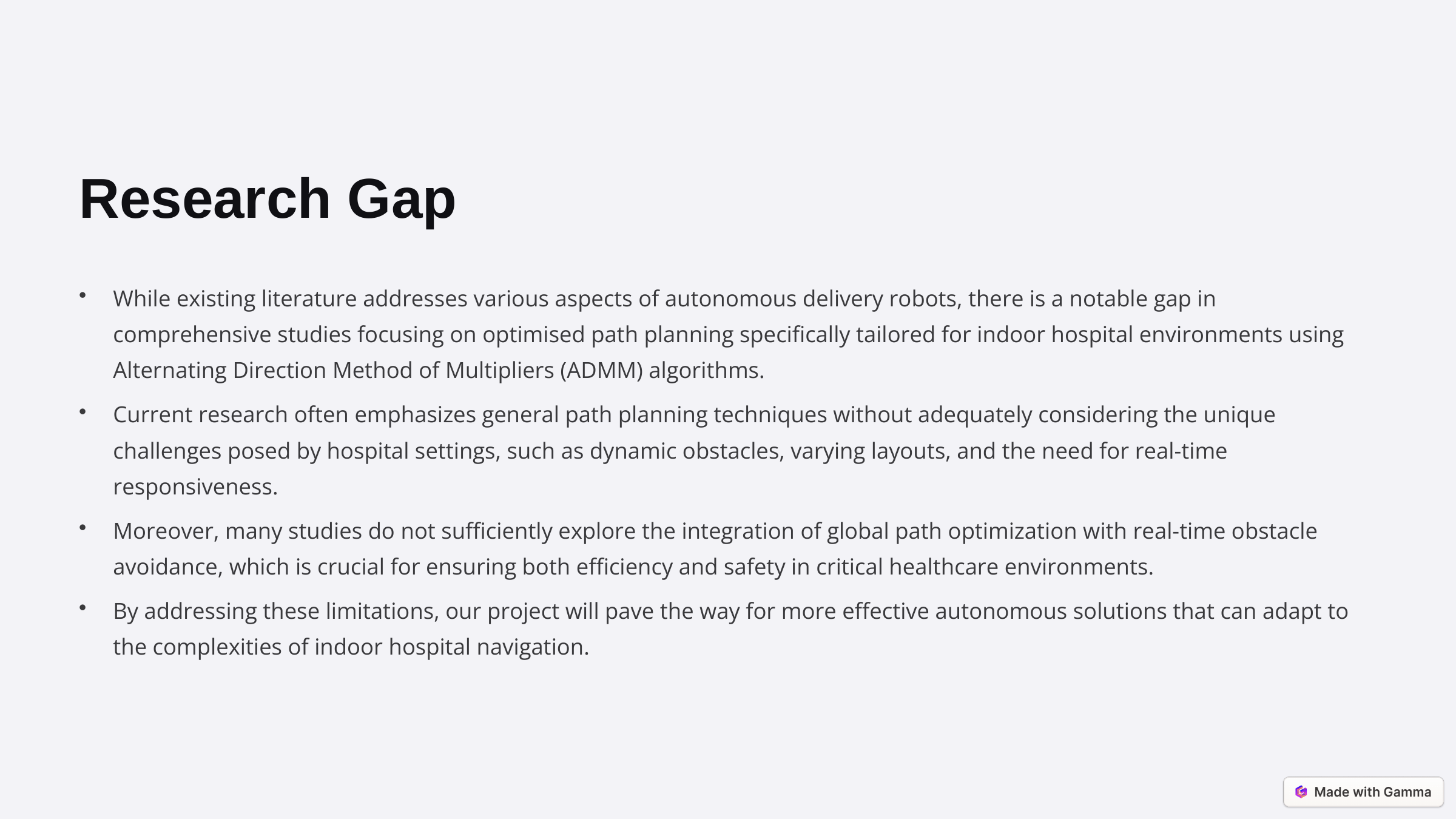

Research Gap
While existing literature addresses various aspects of autonomous delivery robots, there is a notable gap in comprehensive studies focusing on optimised path planning specifically tailored for indoor hospital environments using Alternating Direction Method of Multipliers (ADMM) algorithms.
Current research often emphasizes general path planning techniques without adequately considering the unique challenges posed by hospital settings, such as dynamic obstacles, varying layouts, and the need for real-time responsiveness.
Moreover, many studies do not sufficiently explore the integration of global path optimization with real-time obstacle avoidance, which is crucial for ensuring both efficiency and safety in critical healthcare environments.
By addressing these limitations, our project will pave the way for more effective autonomous solutions that can adapt to the complexities of indoor hospital navigation.